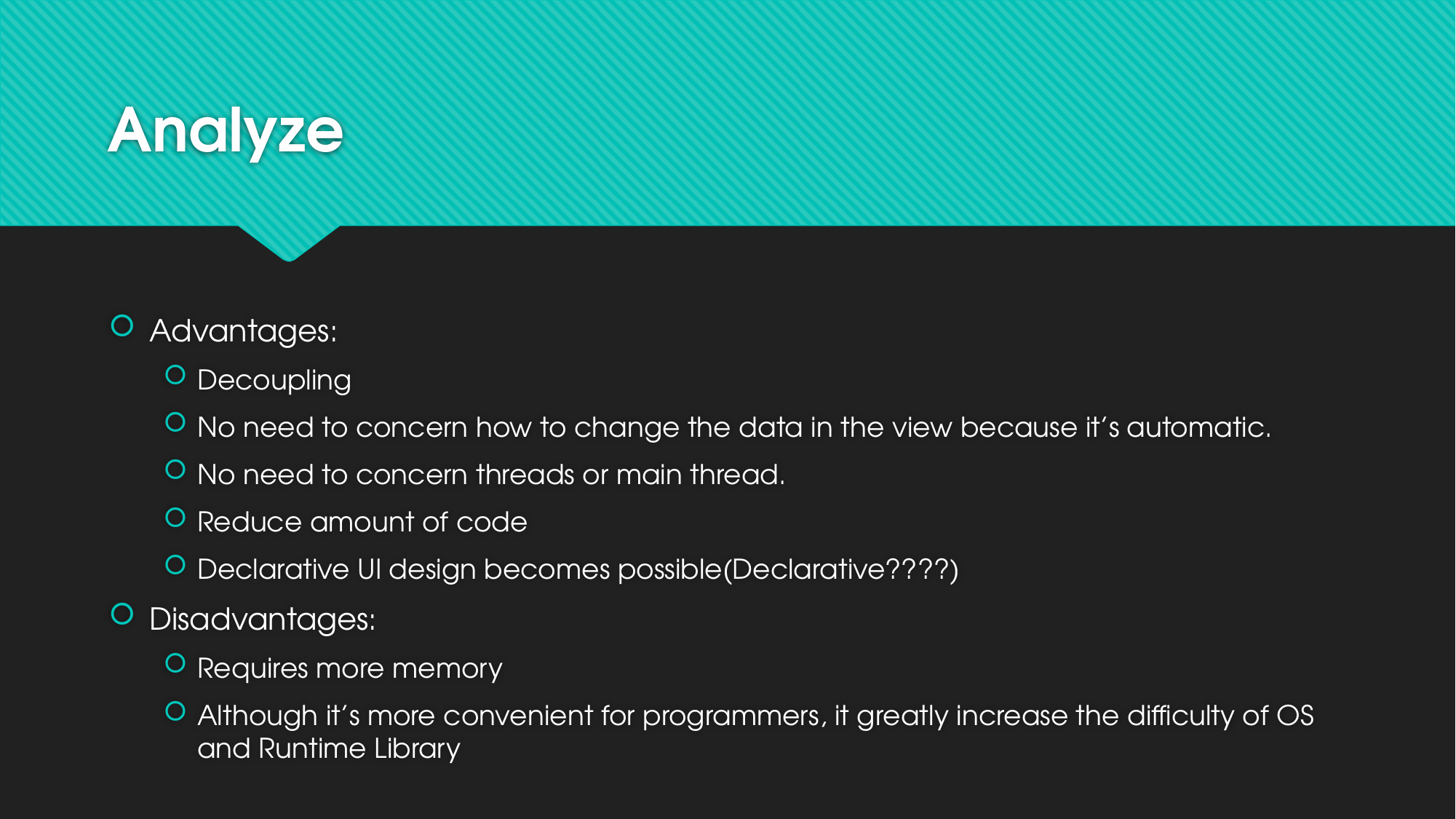

# Analyze
Advantages:
Decoupling
No need to concern how to change the data in the view because it’s automatic.
No need to concern threads or main thread.
Reduce amount of code
Declarative UI design becomes possible(Declarative????)
Disadvantages:
Requires more memory
Although it’s more convenient for programmers, it greatly increase the difficulty of OS and Runtime Library